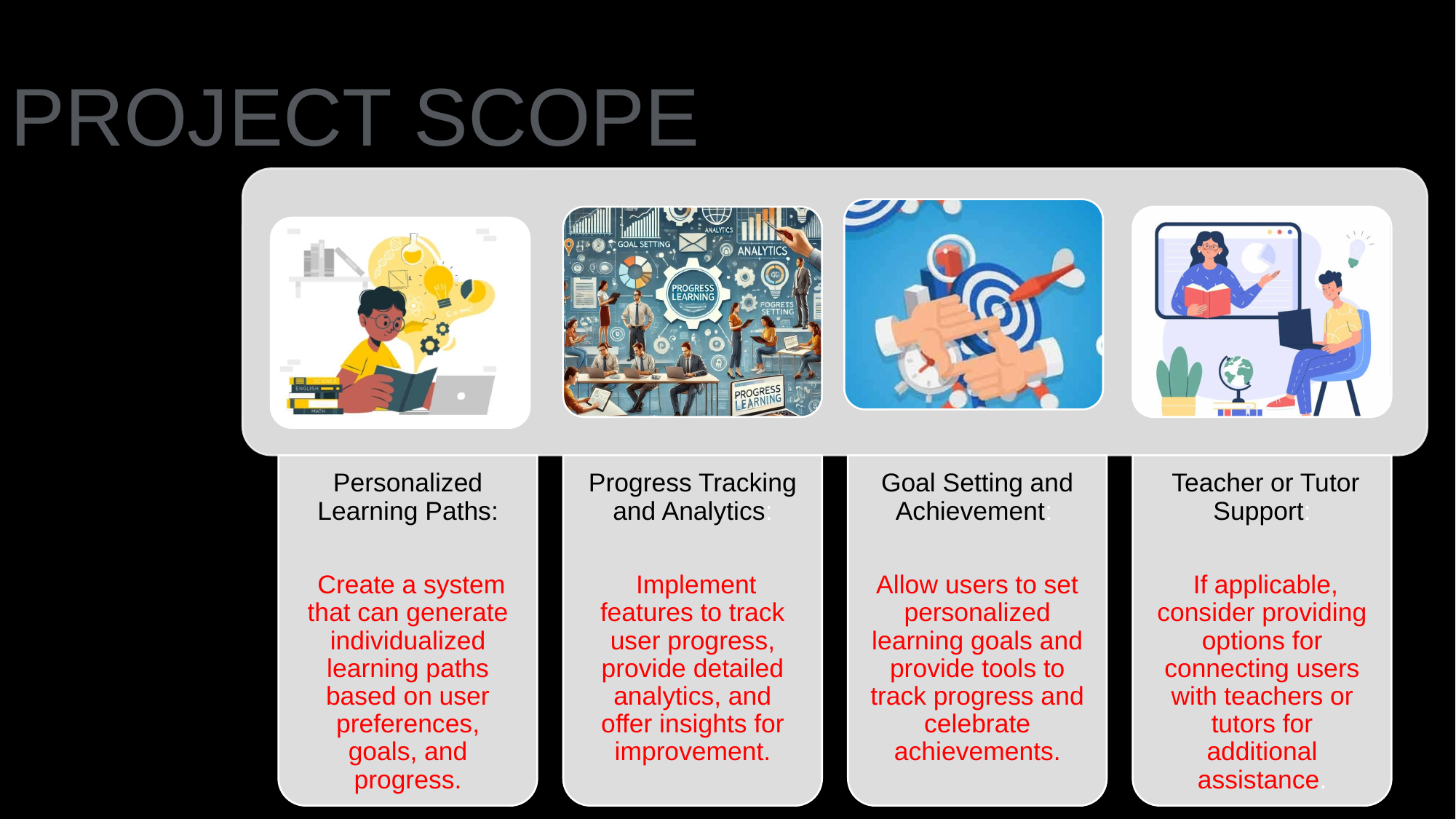

PROJECT SCOPE
Personalized Learning Paths:

 Create a system that can generate individualized learning paths based on user preferences, goals, and progress.
Progress Tracking and Analytics:

 Implement features to track user progress, provide detailed analytics, and offer insights for improvement.

Goal Setting and Achievement:

Allow users to set personalized learning goals and provide tools to track progress and celebrate achievements.

 Teacher or Tutor Support:

 If applicable, consider providing options for connecting users with teachers or tutors for additional assistance.